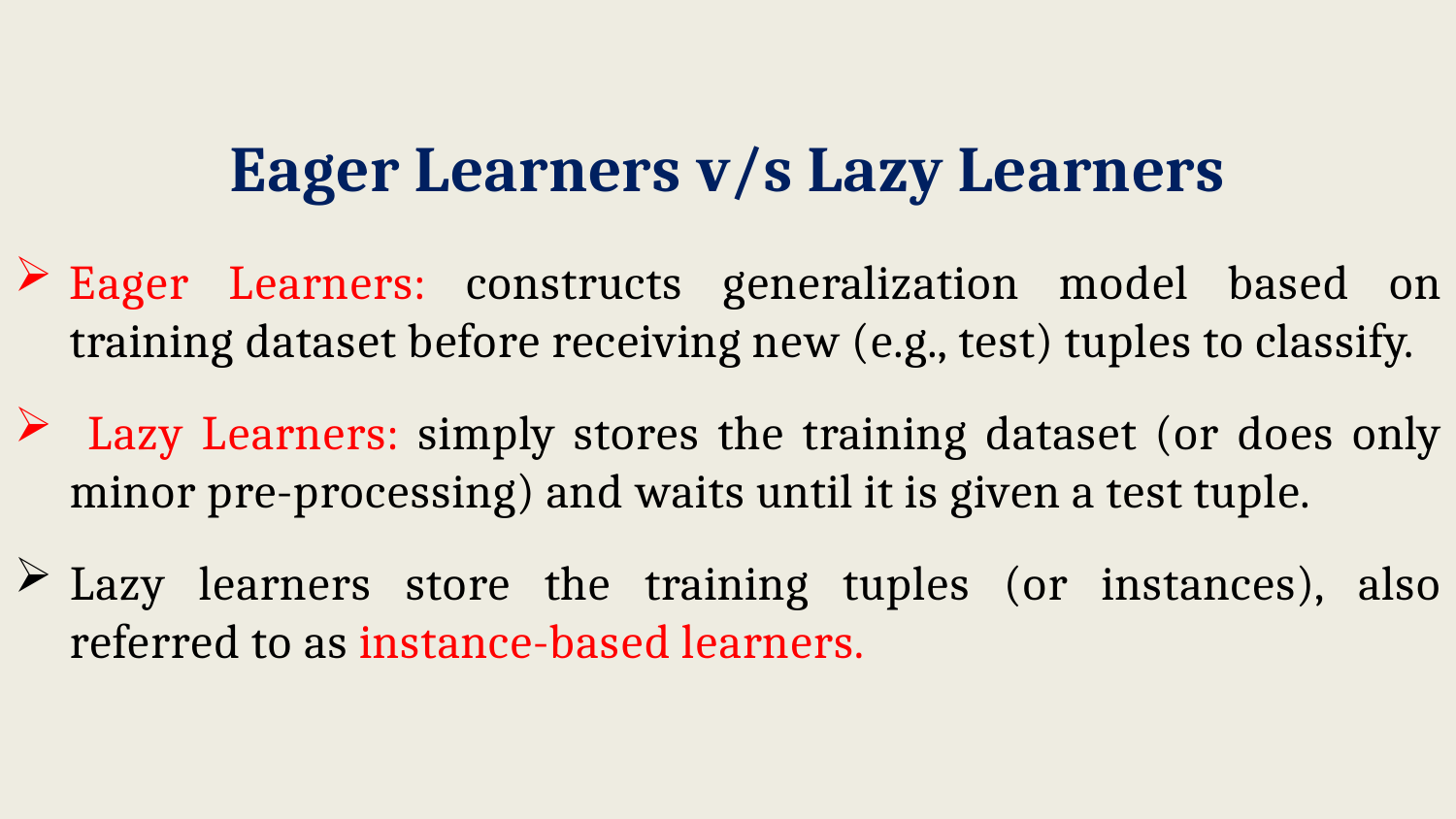

# Eager Learners v/s Lazy Learners
Eager Learners: constructs generalization model based on training dataset before receiving new (e.g., test) tuples to classify.
 Lazy Learners: simply stores the training dataset (or does only minor pre-processing) and waits until it is given a test tuple.
Lazy learners store the training tuples (or instances), also referred to as instance-based learners.